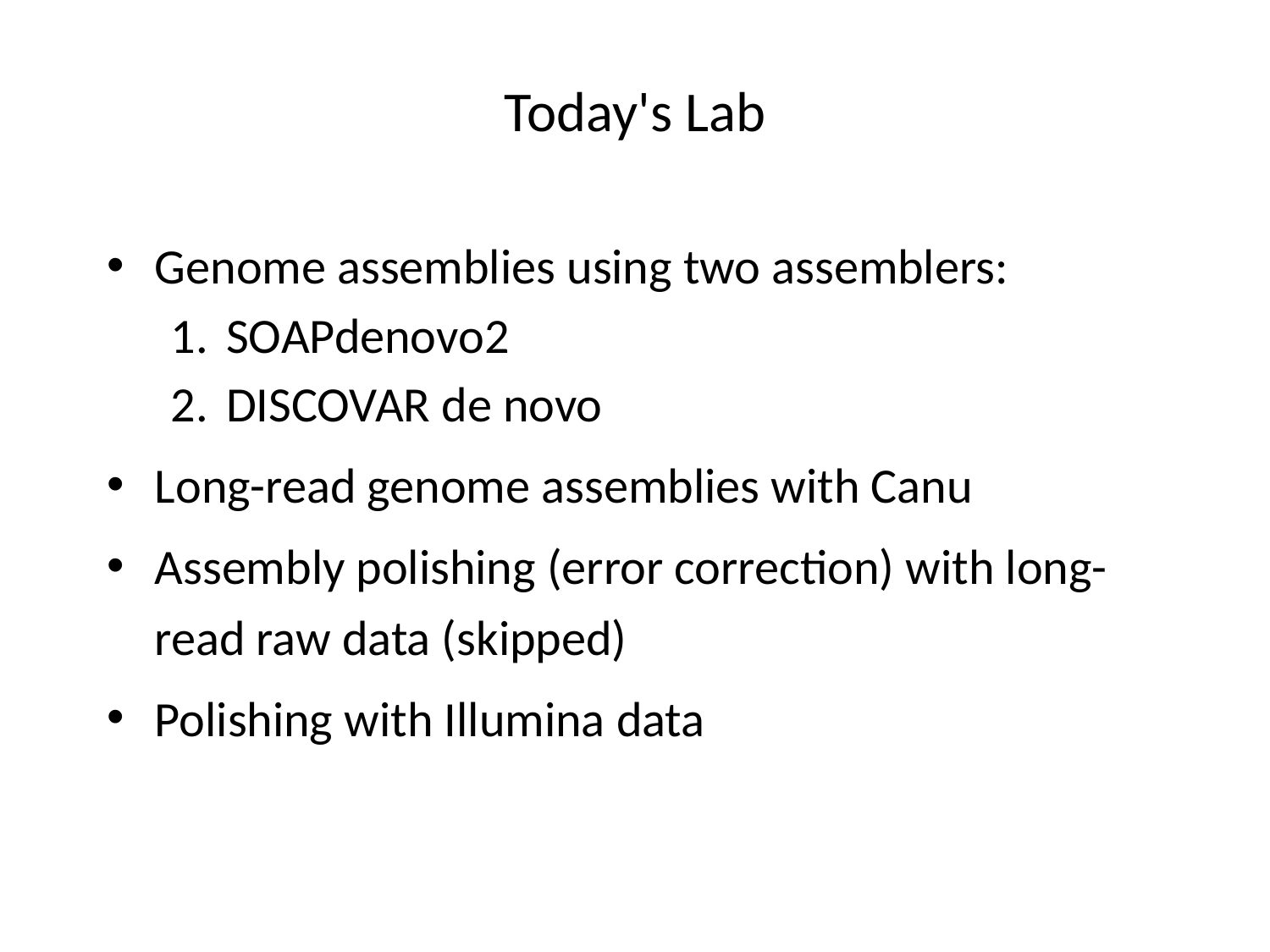

# Today's Lab
Genome assemblies using two assemblers:
SOAPdenovo2
DISCOVAR de novo
Long-read genome assemblies with Canu
Assembly polishing (error correction) with long-read raw data (skipped)
Polishing with Illumina data